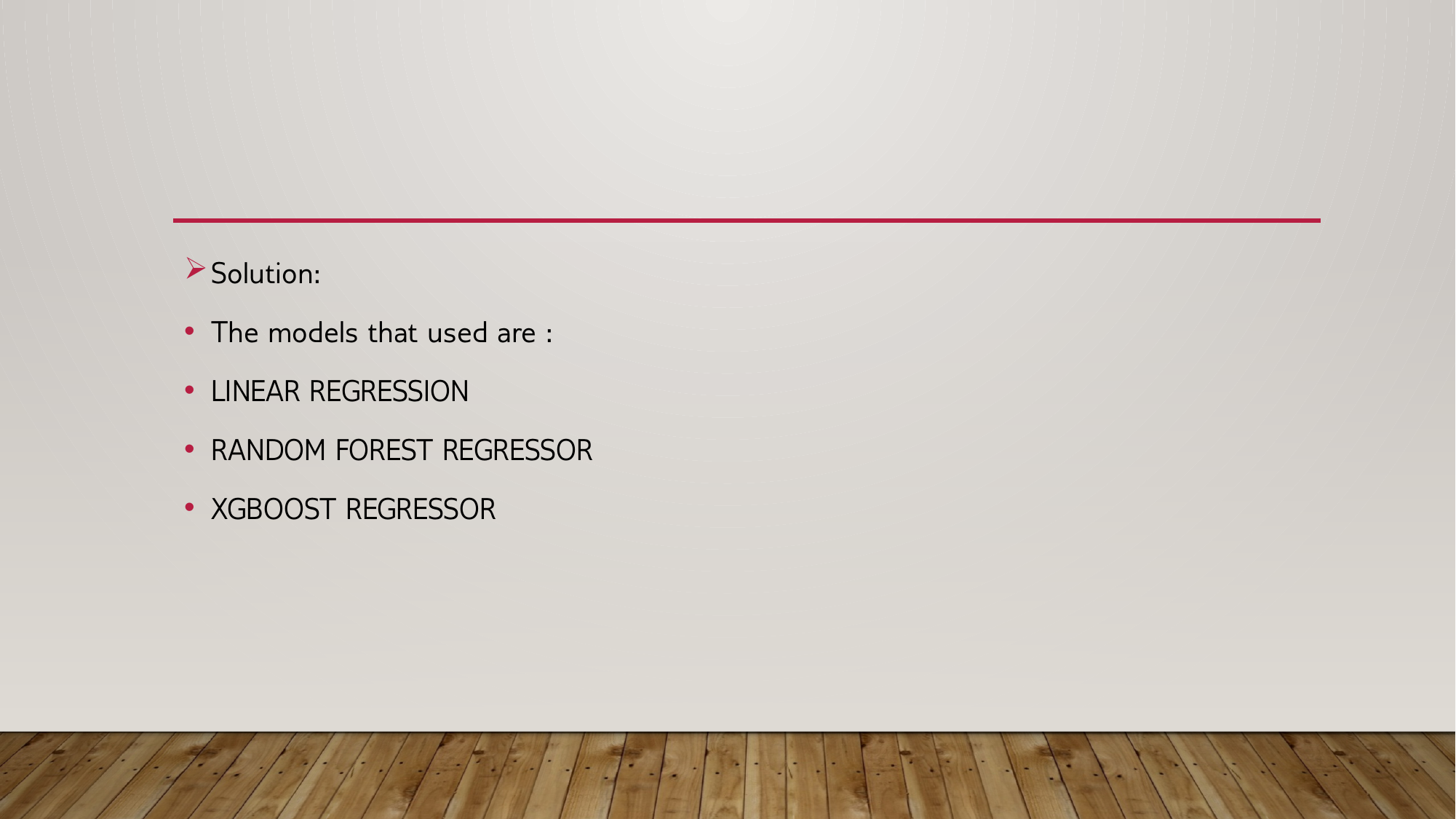

Solution:
The models that used are :
LINEAR REGRESSION
RANDOM FOREST REGRESSOR
XGBOOST REGRESSOR